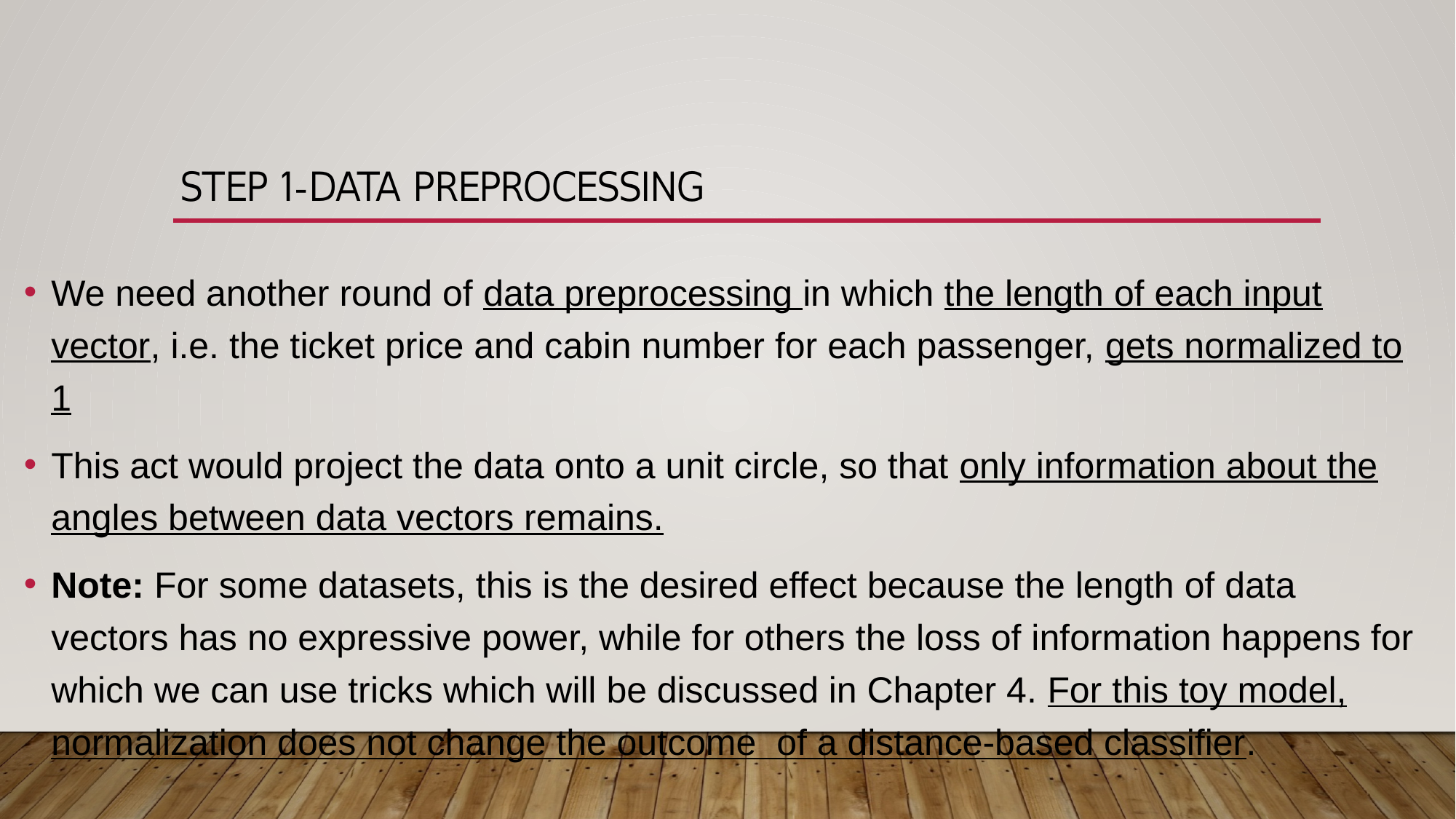

# Step 1-data preprocessing

We need another round of data preprocessing in which the length of each input vector, i.e. the ticket price and cabin number for each passenger, gets normalized to 1
This act would project the data onto a unit circle, so that only information about the angles between data vectors remains.
Note: For some datasets, this is the desired effect because the length of data  vectors has no expressive power, while for others the loss of information happens for which we can use tricks which will be discussed in Chapter 4. For this toy model, normalization does not change the outcome  of a distance-based classifier.